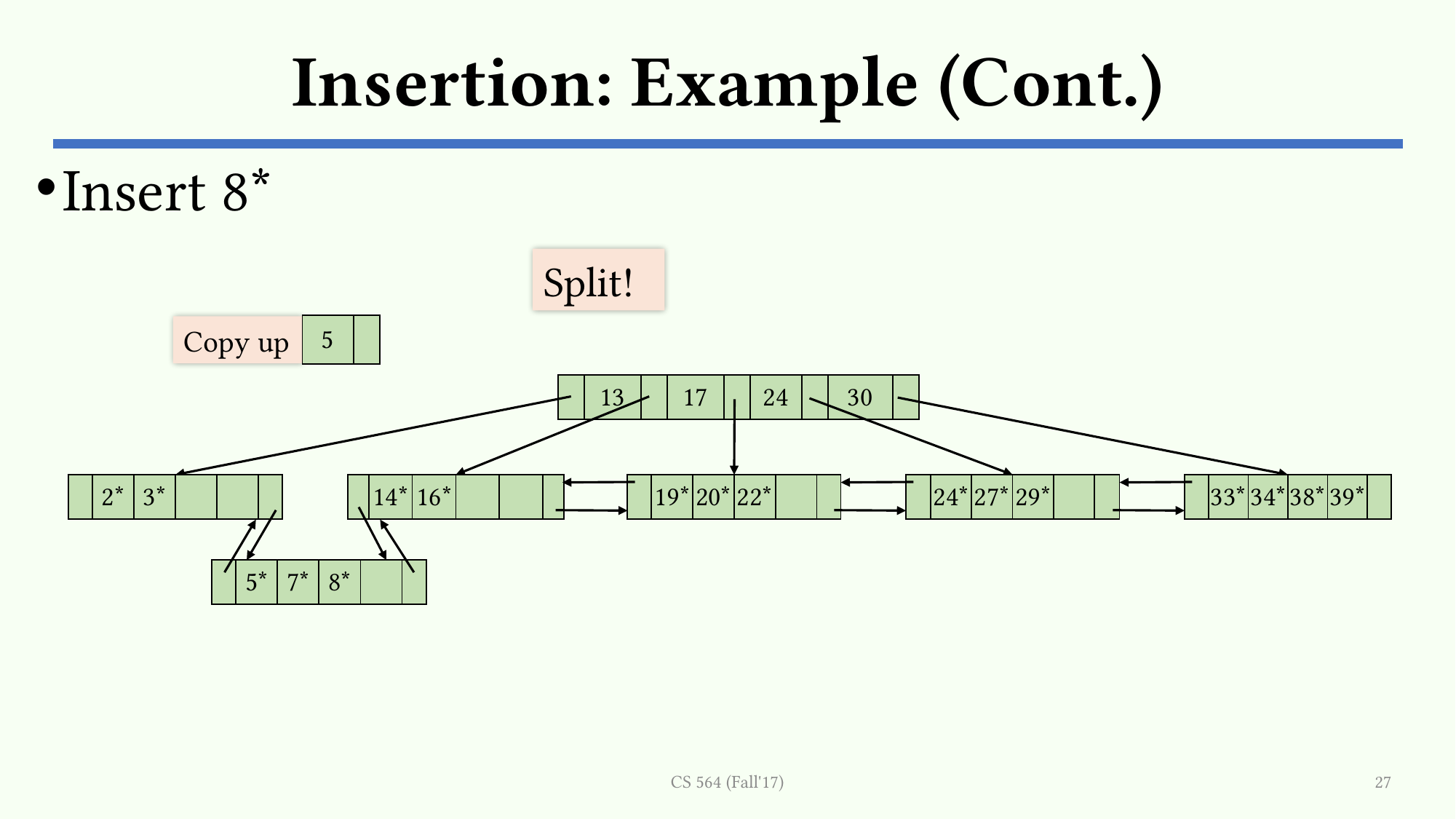

# Insertion: Example (Cont.)
Insert 8*
Split!
| 5 |  |
| --- | --- |
Copy up
|  | 13 |  | 17 |  | 24 |  | 30 |  |
| --- | --- | --- | --- | --- | --- | --- | --- | --- |
|  | 2\* | 3\* |  |  |  |
| --- | --- | --- | --- | --- | --- |
|  | 14\* | 16\* |  |  |  |
| --- | --- | --- | --- | --- | --- |
|  | 19\* | 20\* | 22\* |  |  |
| --- | --- | --- | --- | --- | --- |
|  | 24\* | 27\* | 29\* |  |  |
| --- | --- | --- | --- | --- | --- |
|  | 33\* | 34\* | 38\* | 39\* |  |
| --- | --- | --- | --- | --- | --- |
|  | 5\* | 7\* | 8\* |  |  |
| --- | --- | --- | --- | --- | --- |
CS 564 (Fall'17)
27